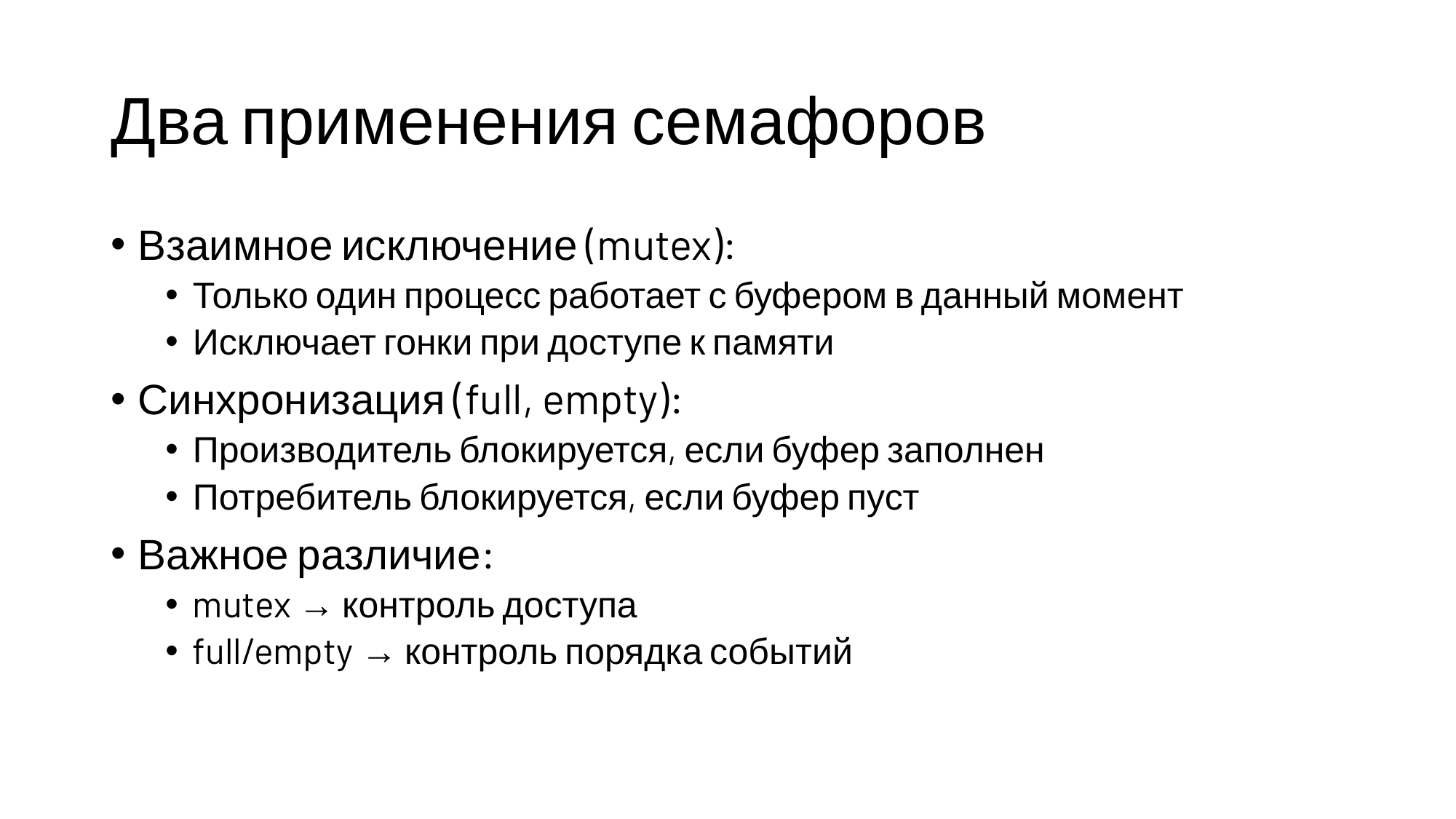

# Два применения семафоров
Взаимное исключение (mutex):
Только один процесс работает с буфером в данный момент
Исключает гонки при доступе к памяти
Синхронизация (full, empty):
Производитель блокируется, если буфер заполнен
Потребитель блокируется, если буфер пуст
Важное различие:
mutex → контроль доступа
full/empty → контроль порядка событий